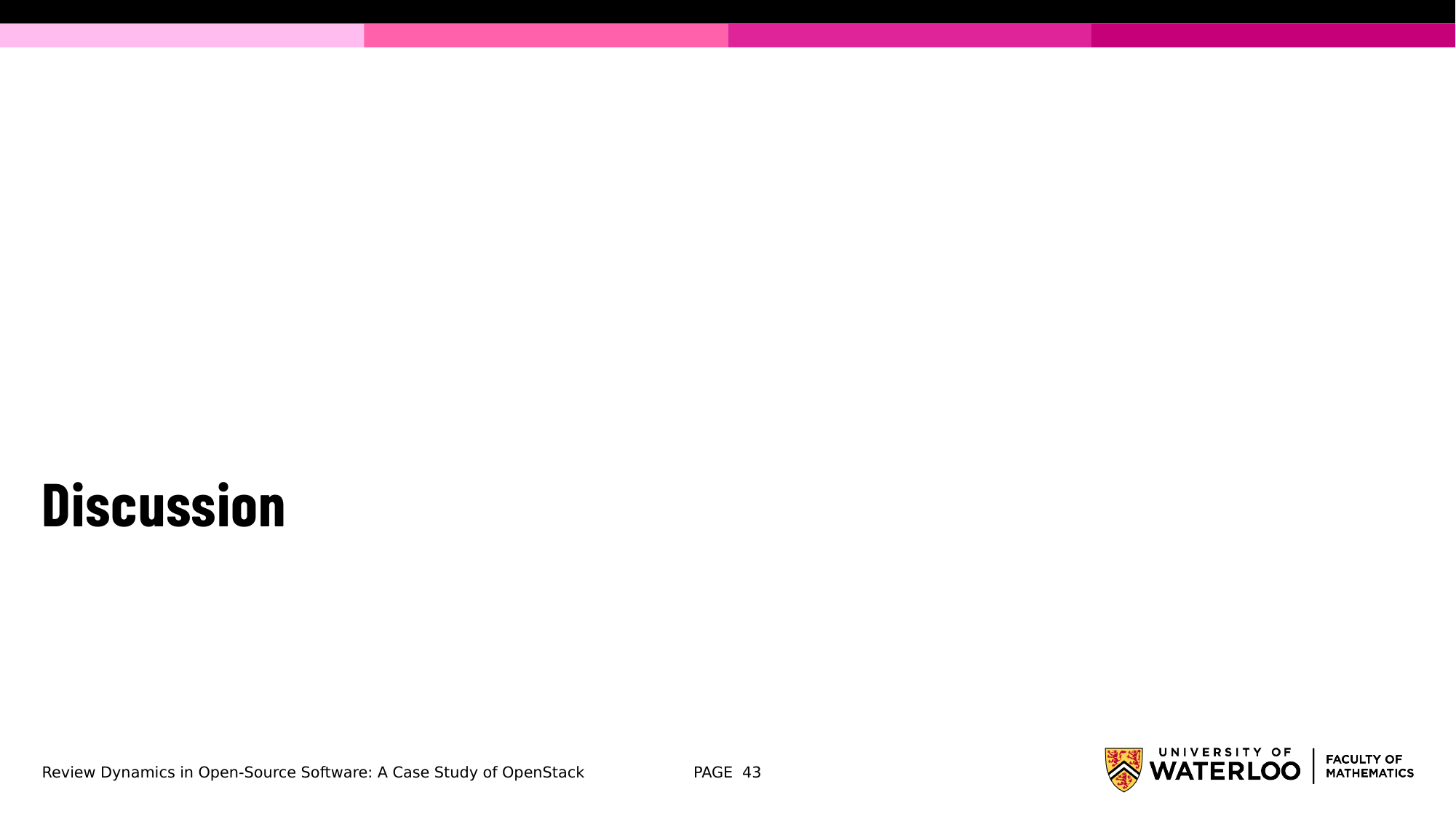

# Discussion
Review Dynamics in Open-Source Software: A Case Study of OpenStack
PAGE  43